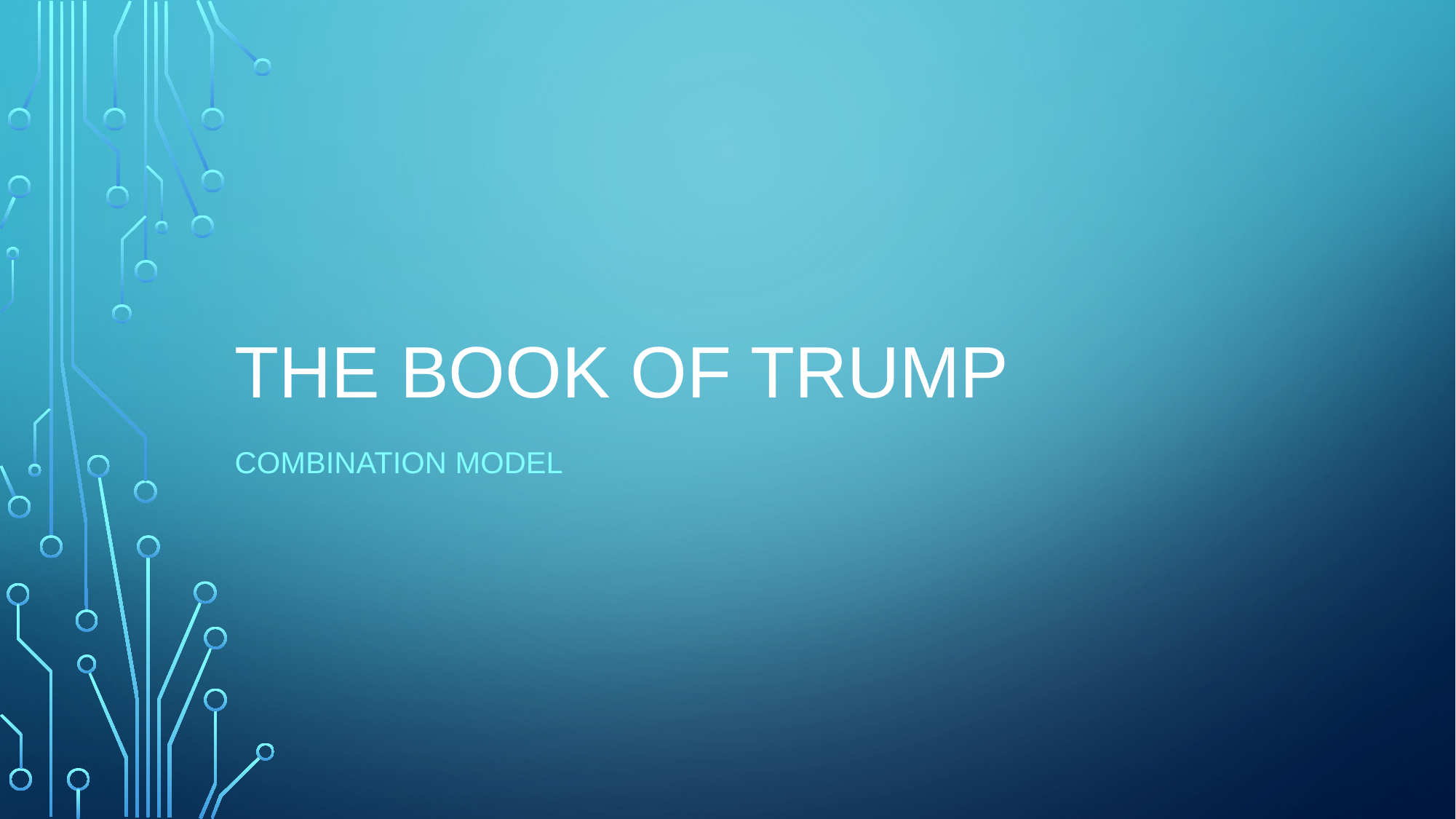

# The book of trump
Combination model